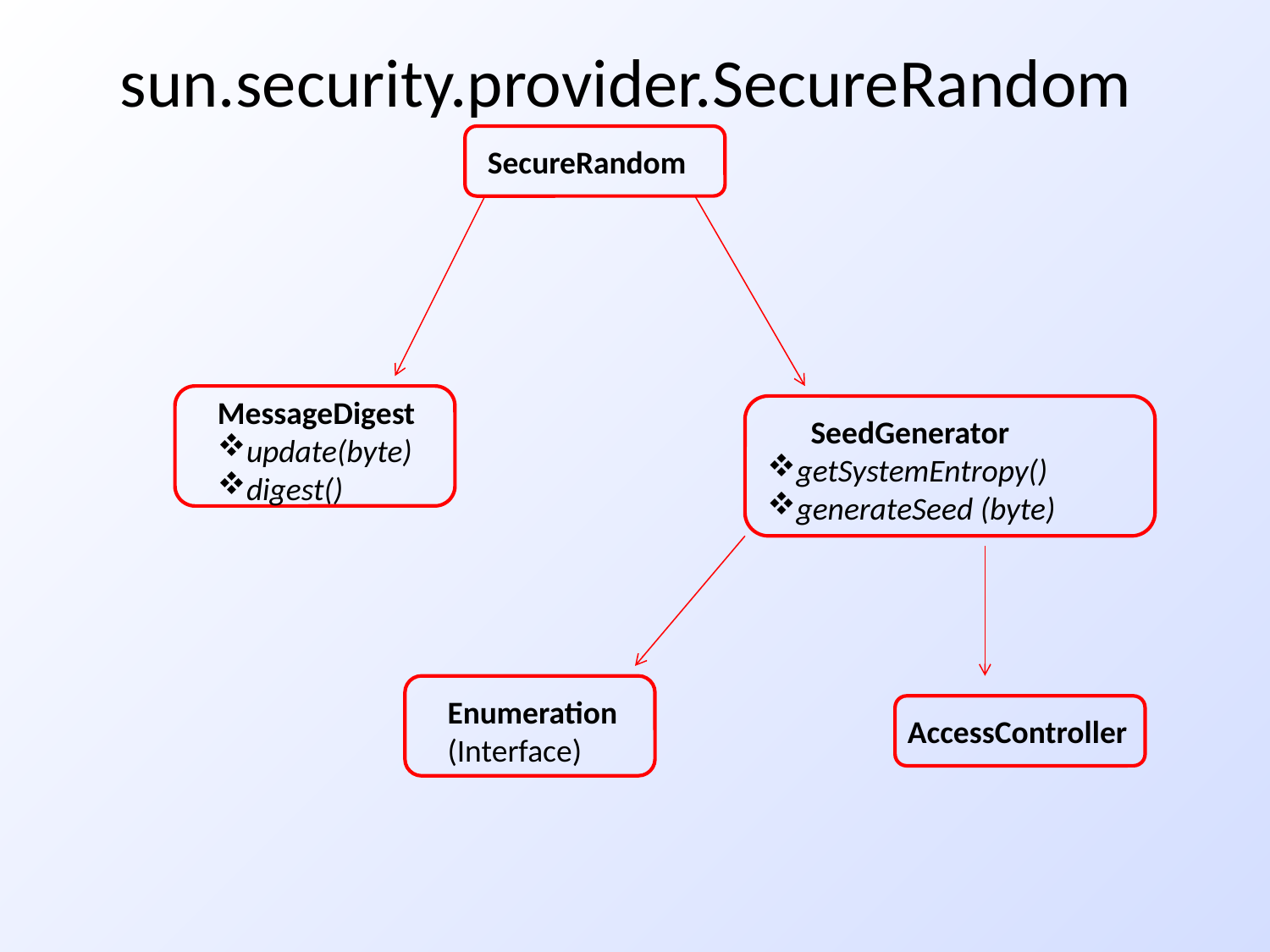

# sun.security.provider.SecureRandom

SecureRandom

MessageDigest
update(byte)
digest()

      SeedGenerator
getSystemEntropy()
generateSeed (byte)

Enumeration
(Interface)

AccessController